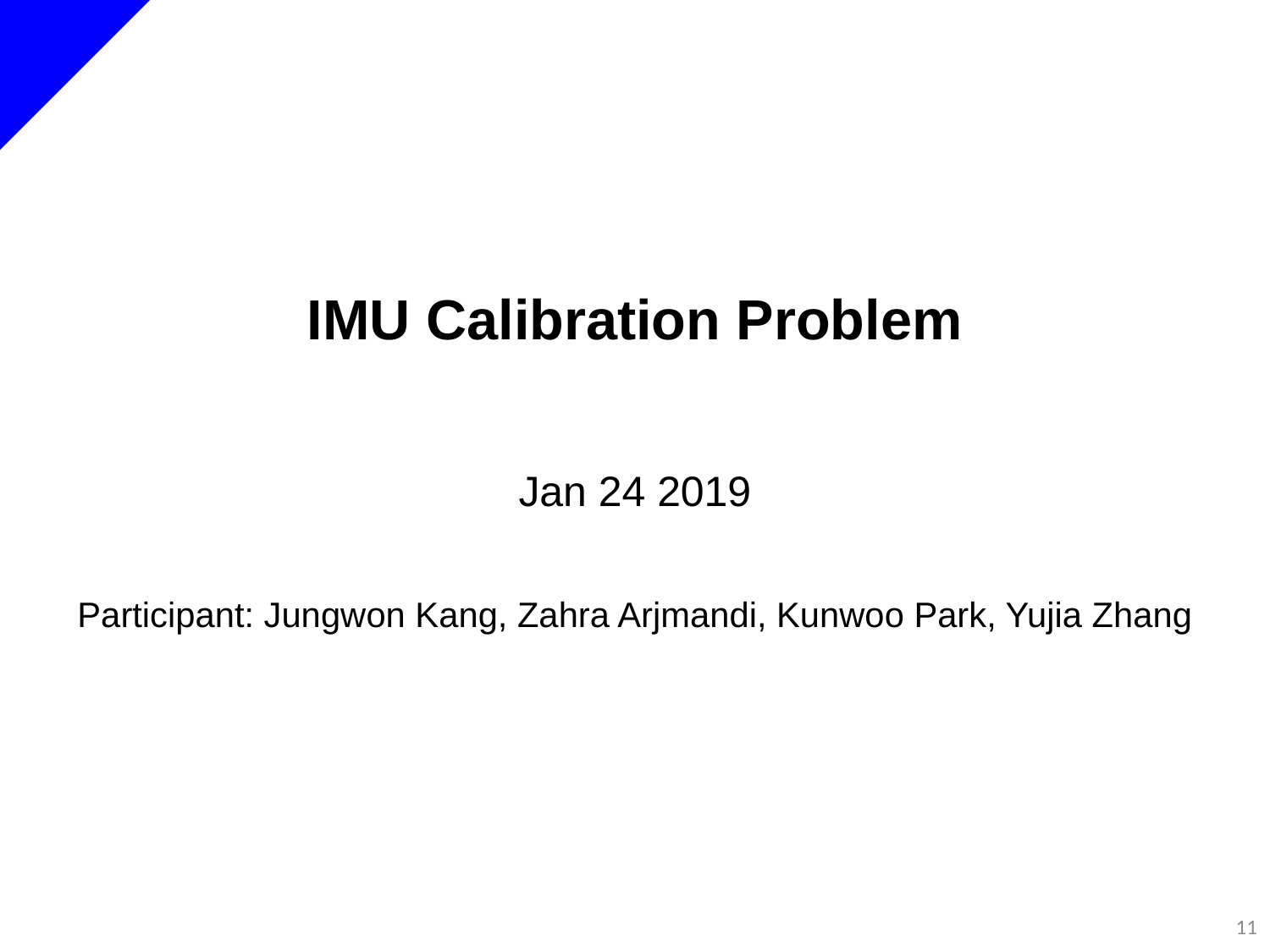

# IMU Calibration Problem
Jan 24 2019

Participant: Jungwon Kang, Zahra Arjmandi, Kunwoo Park, Yujia Zhang
11